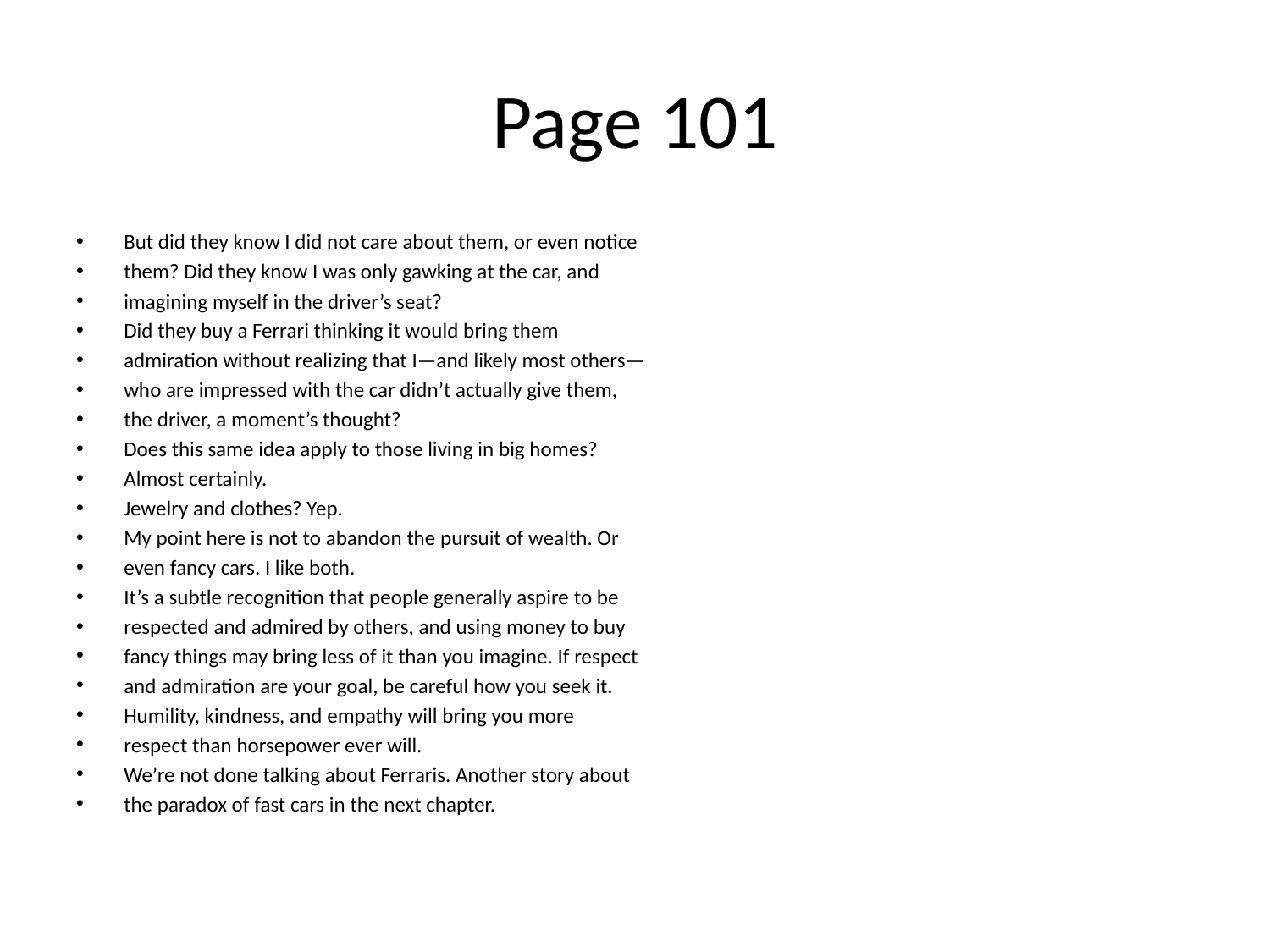

# Page 101
But did they know I did not care about them, or even notice
them? Did they know I was only gawking at the car, and
imagining myself in the driver’s seat?
Did they buy a Ferrari thinking it would bring them
admiration without realizing that I—and likely most others—
who are impressed with the car didn’t actually give them,
the driver, a moment’s thought?
Does this same idea apply to those living in big homes?
Almost certainly.
Jewelry and clothes? Yep.
My point here is not to abandon the pursuit of wealth. Or
even fancy cars. I like both.
It’s a subtle recognition that people generally aspire to be
respected and admired by others, and using money to buy
fancy things may bring less of it than you imagine. If respect
and admiration are your goal, be careful how you seek it.
Humility, kindness, and empathy will bring you more
respect than horsepower ever will.
We’re not done talking about Ferraris. Another story about
the paradox of fast cars in the next chapter.